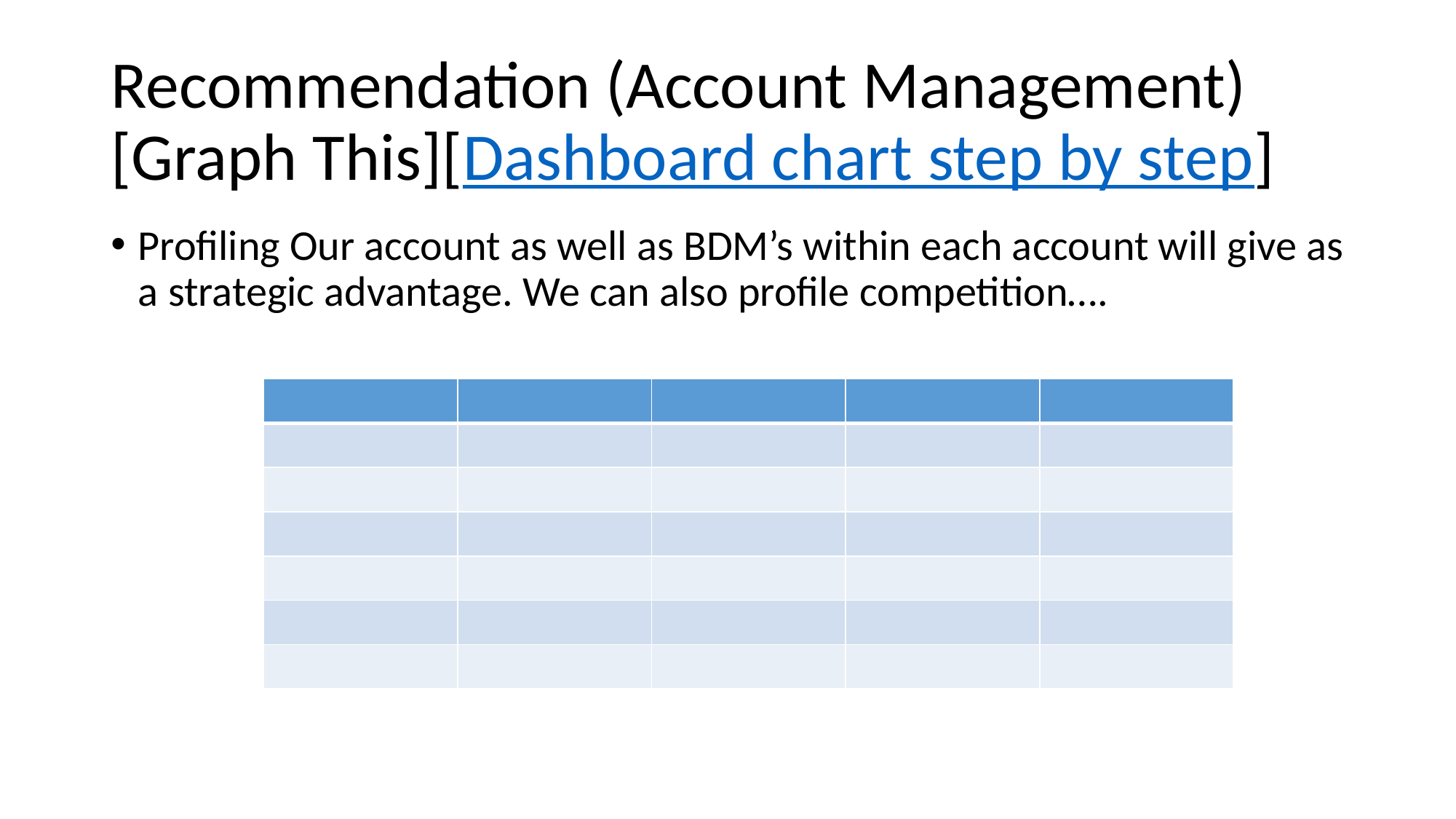

# Recommendation (Account Management) [Graph This][Dashboard chart step by step]
Profiling Our account as well as BDM’s within each account will give as a strategic advantage. We can also profile competition….

|  |  |  |  |  |
| --- | --- | --- | --- | --- |
|  |  |  |  |  |
|  |  |  |  |  |
|  |  |  |  |  |
|  |  |  |  |  |
|  |  |  |  |  |
|  |  |  |  |  |